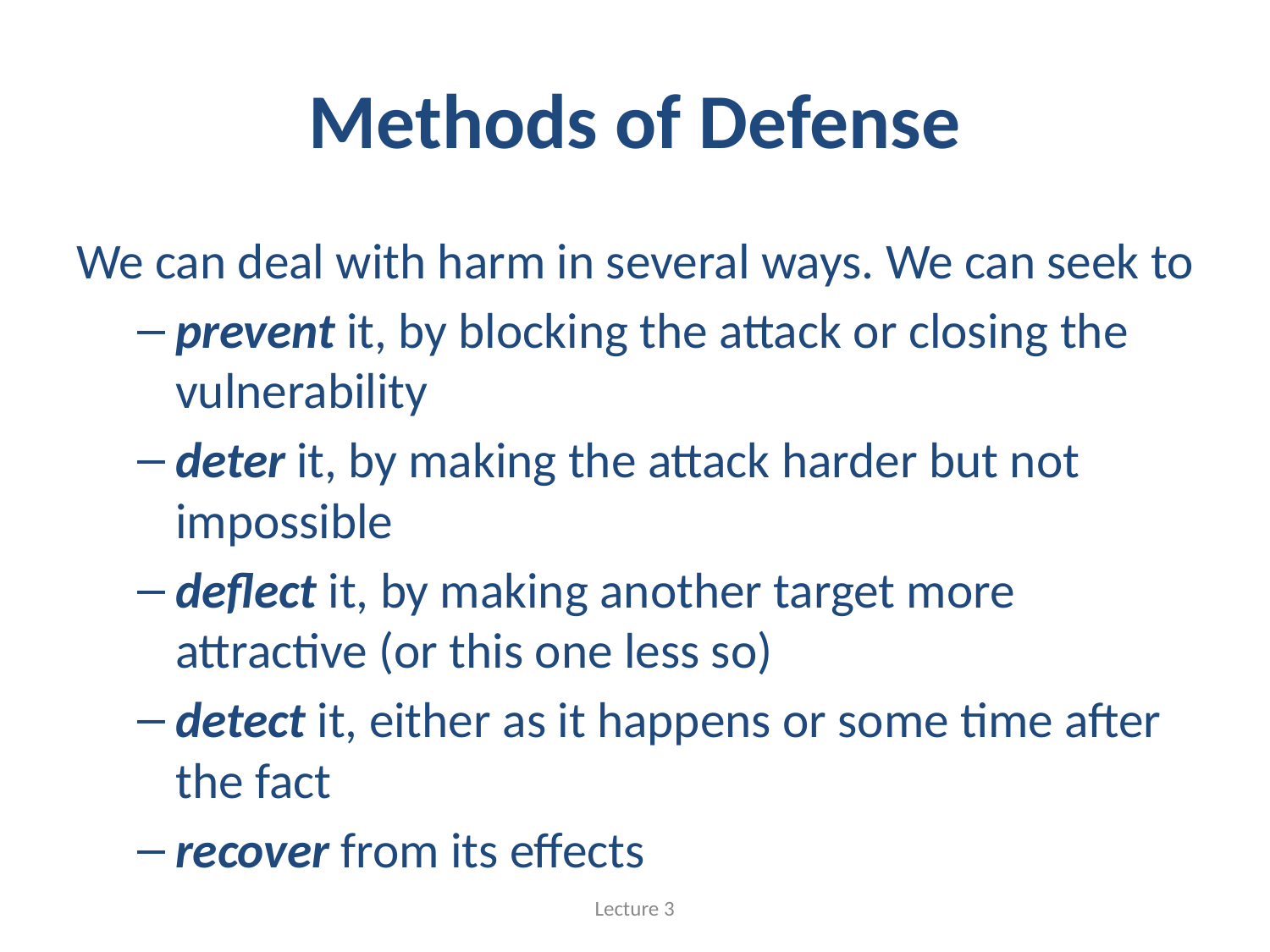

# Methods of Defense
We can deal with harm in several ways. We can seek to
prevent it, by blocking the attack or closing the vulnerability
deter it, by making the attack harder but not impossible
deflect it, by making another target more attractive (or this one less so)
detect it, either as it happens or some time after the fact
recover from its effects

Lecture 3